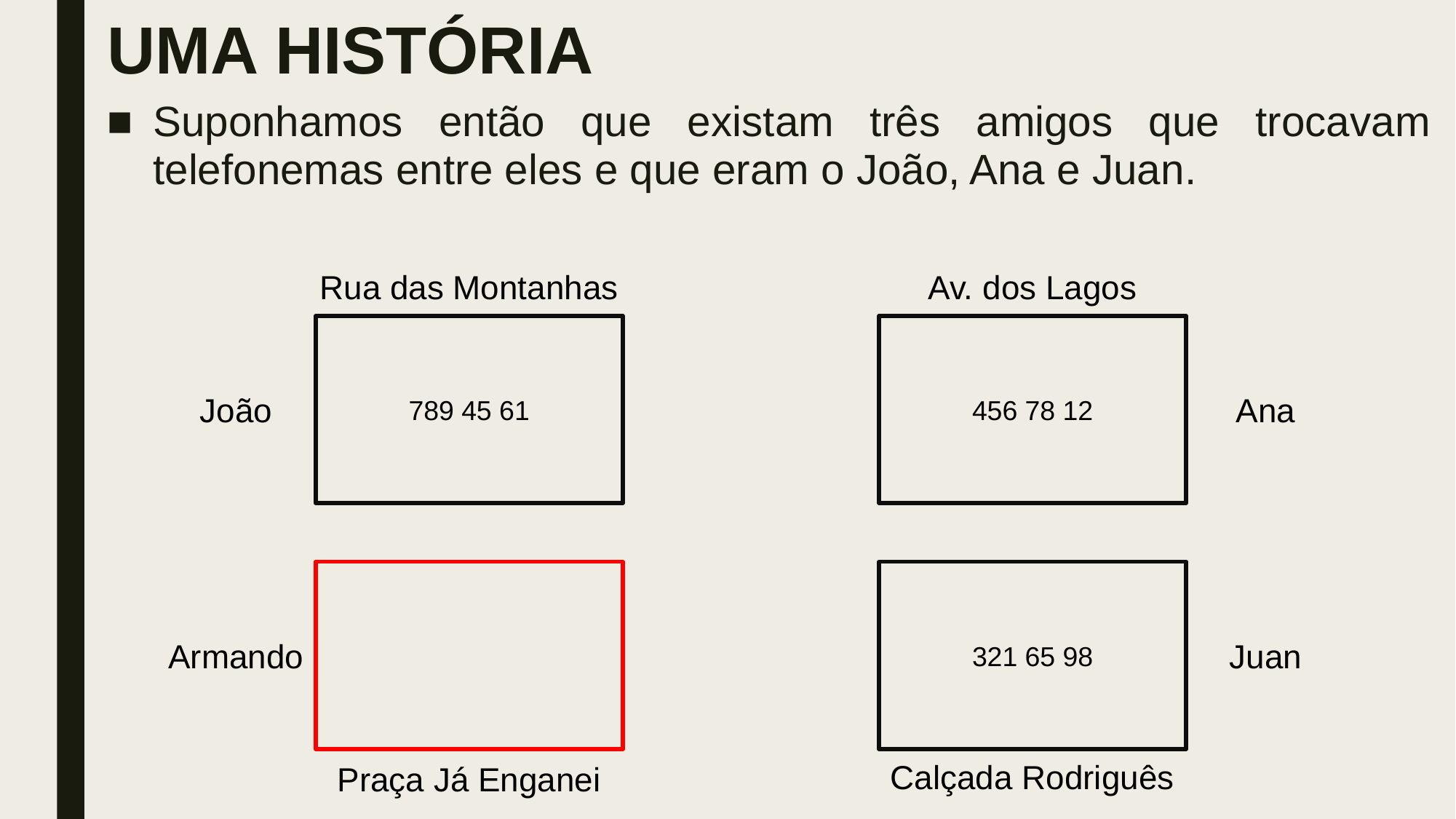

# Uma história
Suponhamos então que existam três amigos que trocavam telefonemas entre eles e que eram o João, Ana e Juan.
Av. dos Lagos
Rua das Montanhas
789 45 61
456 78 12
João
Ana

321 65 98
Armando
Juan
Calçada Rodriguês
Praça Já Enganei